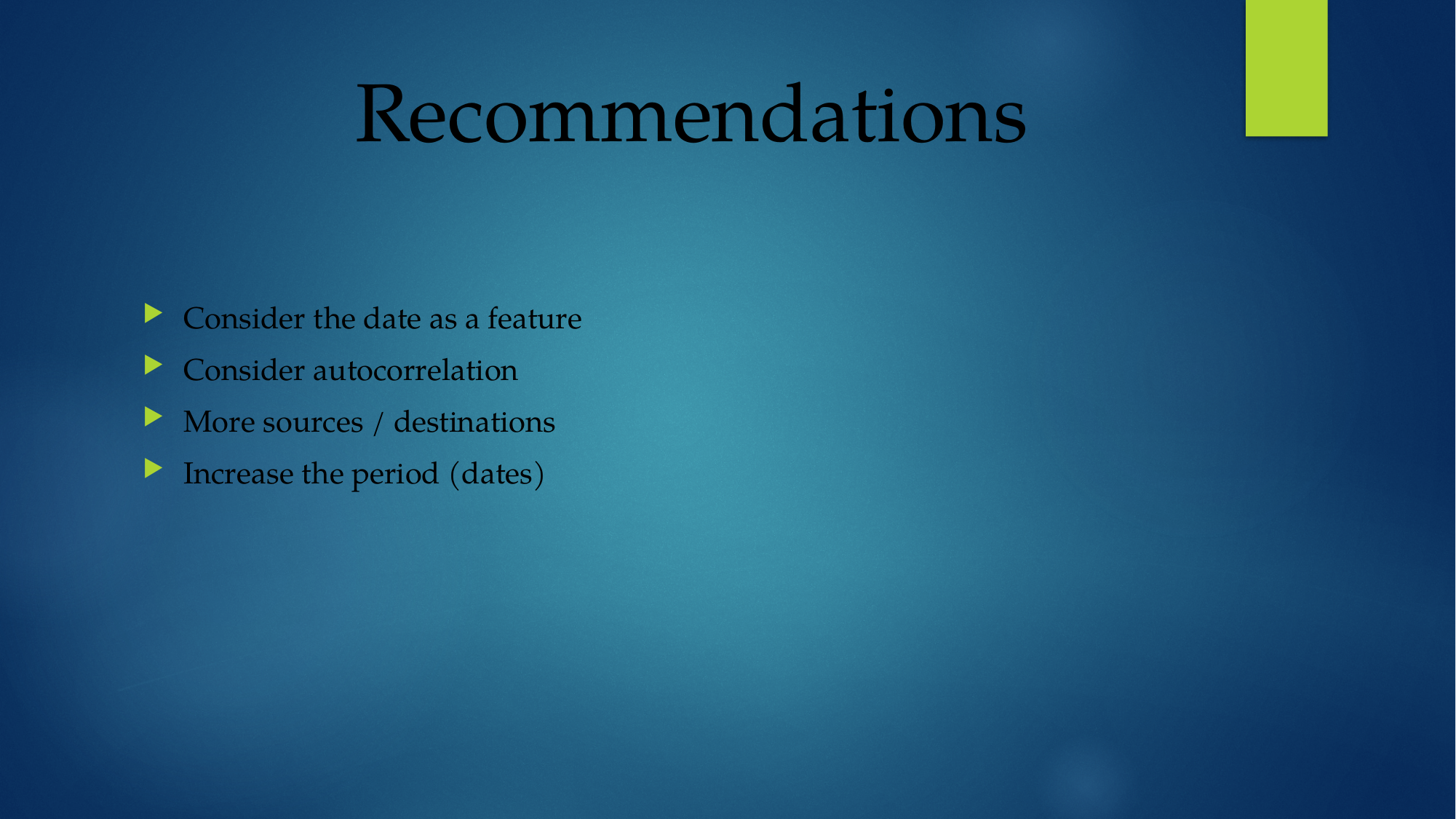

# Recommendations

Consider the date as a feature
Consider autocorrelation
More sources / destinations
Increase the period (dates)